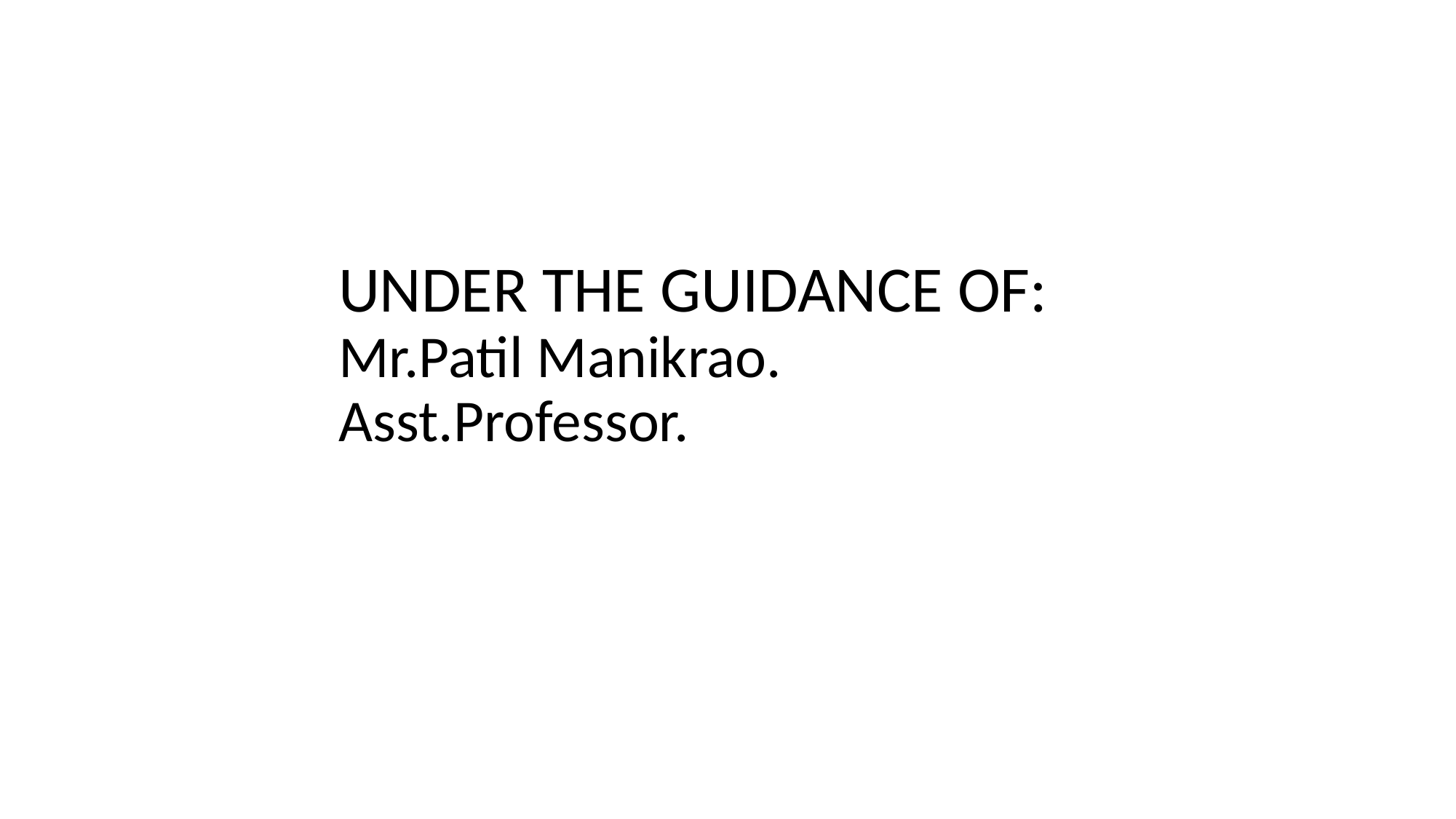

# UNDER THE GUIDANCE OF: Mr.Patil Manikrao. Asst.Professor.